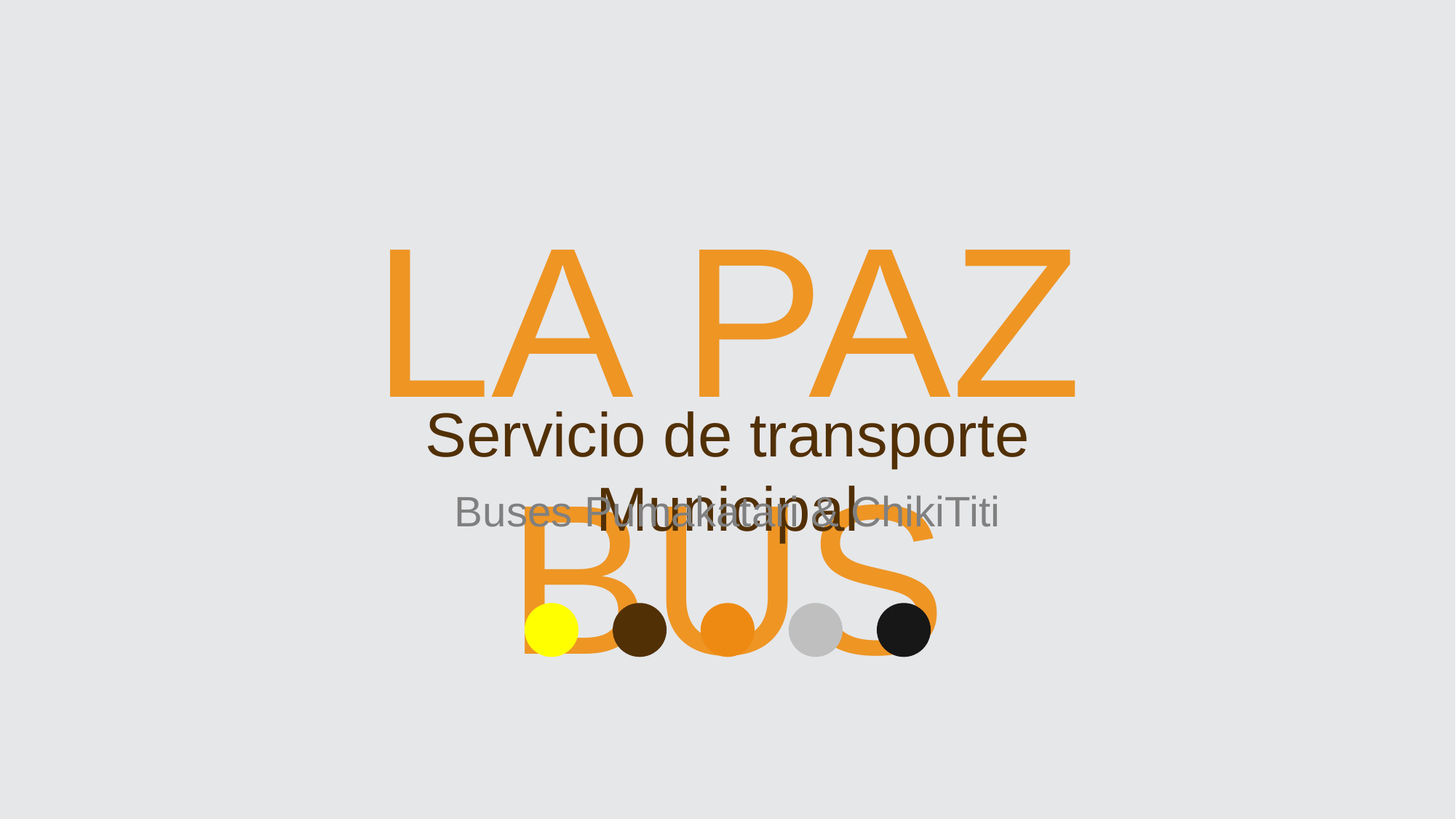

LA PAZ BUS
Servicio de transporte Municipal
Buses Pumakatari & ChikiTiti